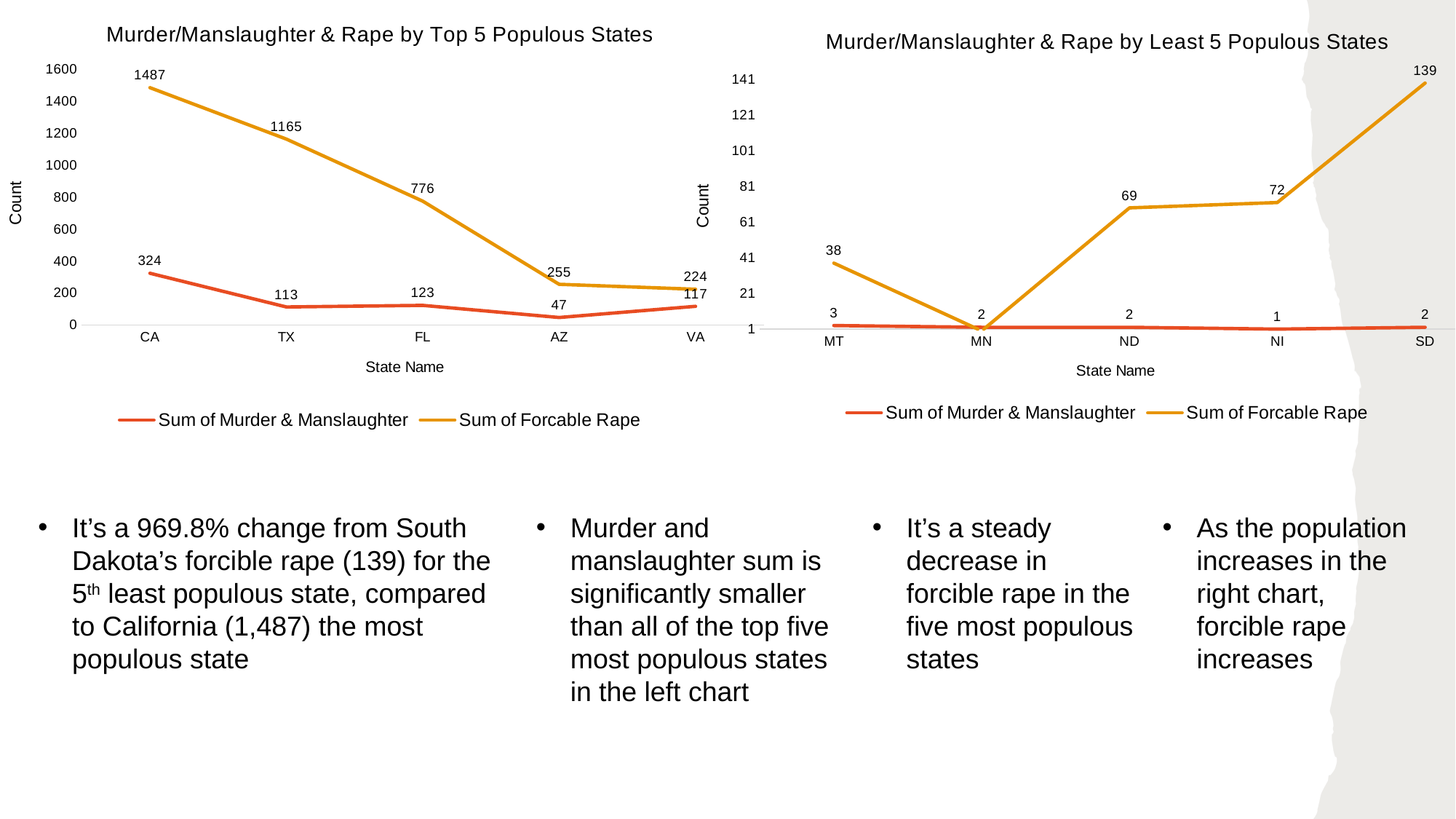

### Chart: Murder/Manslaughter & Rape by Top 5 Populous States

| Category | Sum of Murder & Manslaughter | Sum of Forcable Rape |
|---|---|---|
| CA | 324.0 | 1487.0 |
| TX | 113.0 | 1165.0 |
| FL | 123.0 | 776.0 |
| AZ | 47.0 | 255.0 |
| VA | 117.0 | 224.0 |

### Chart: Murder/Manslaughter & Rape by Least 5 Populous States

| Category | Sum of Murder & Manslaughter | Sum of Forcable Rape |
|---|---|---|
| MT | 3.0 | 38.0 |
| MN | 2.0 | 0.0 |
| ND | 2.0 | 69.0 |
| NI | 1.0 | 72.0 |
| SD | 2.0 | 139.0 |
It’s a 969.8% change from South Dakota’s forcible rape (139) for the 5th least populous state, compared to California (1,487) the most populous state
Murder and manslaughter sum is significantly smaller than all of the top five most populous states in the left chart
It’s a steady decrease in forcible rape in the five most populous states
As the population increases in the right chart,  forcible rape increases